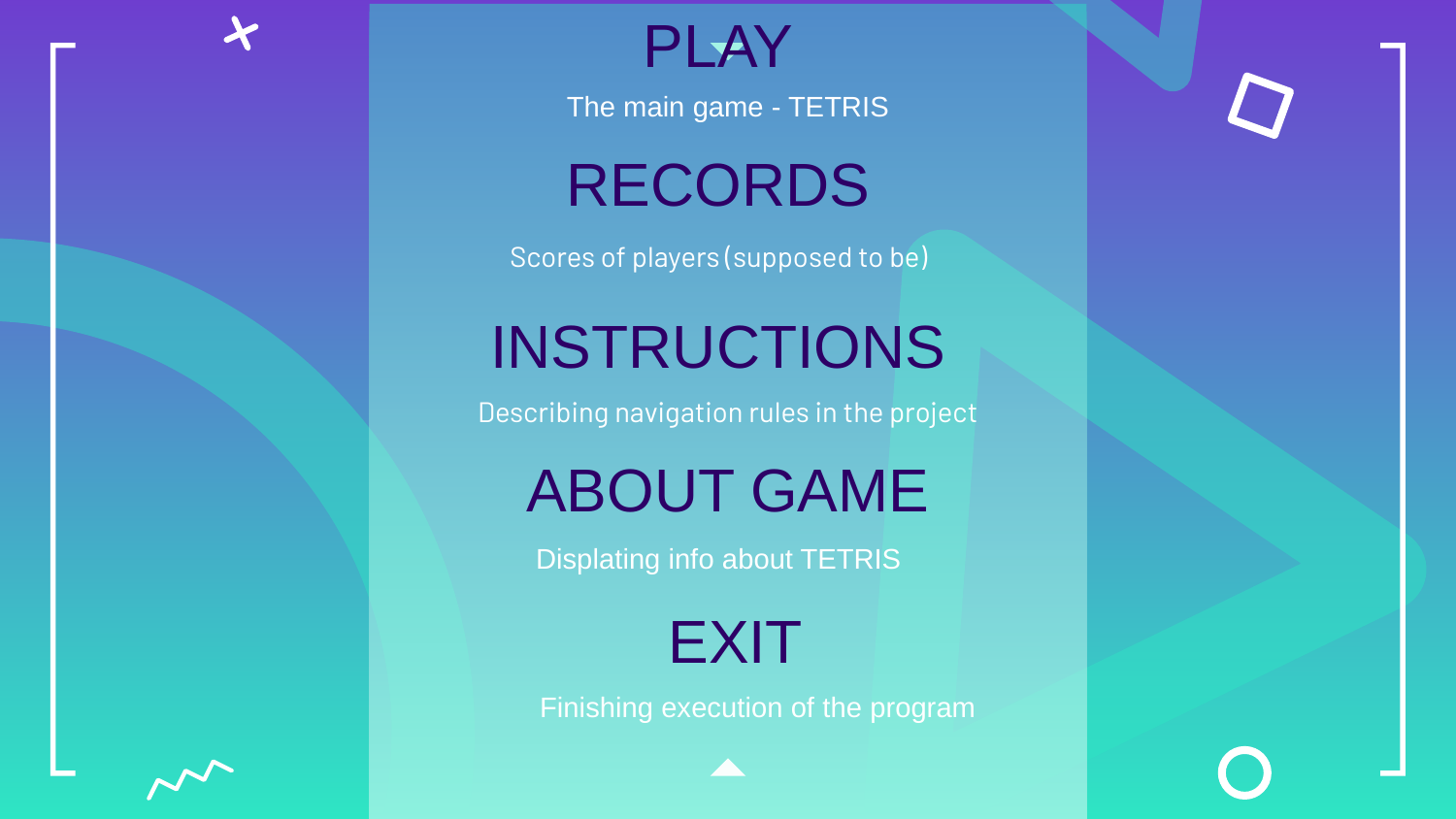

# PLAY

The main game - TETRIS
RECORDS
Scores of players (supposed to be)
INSTRUCTIONS
Describing navigation rules in the project
ABOUT GAME
Displating info about TETRIS
EXIT
Finishing execution of the program